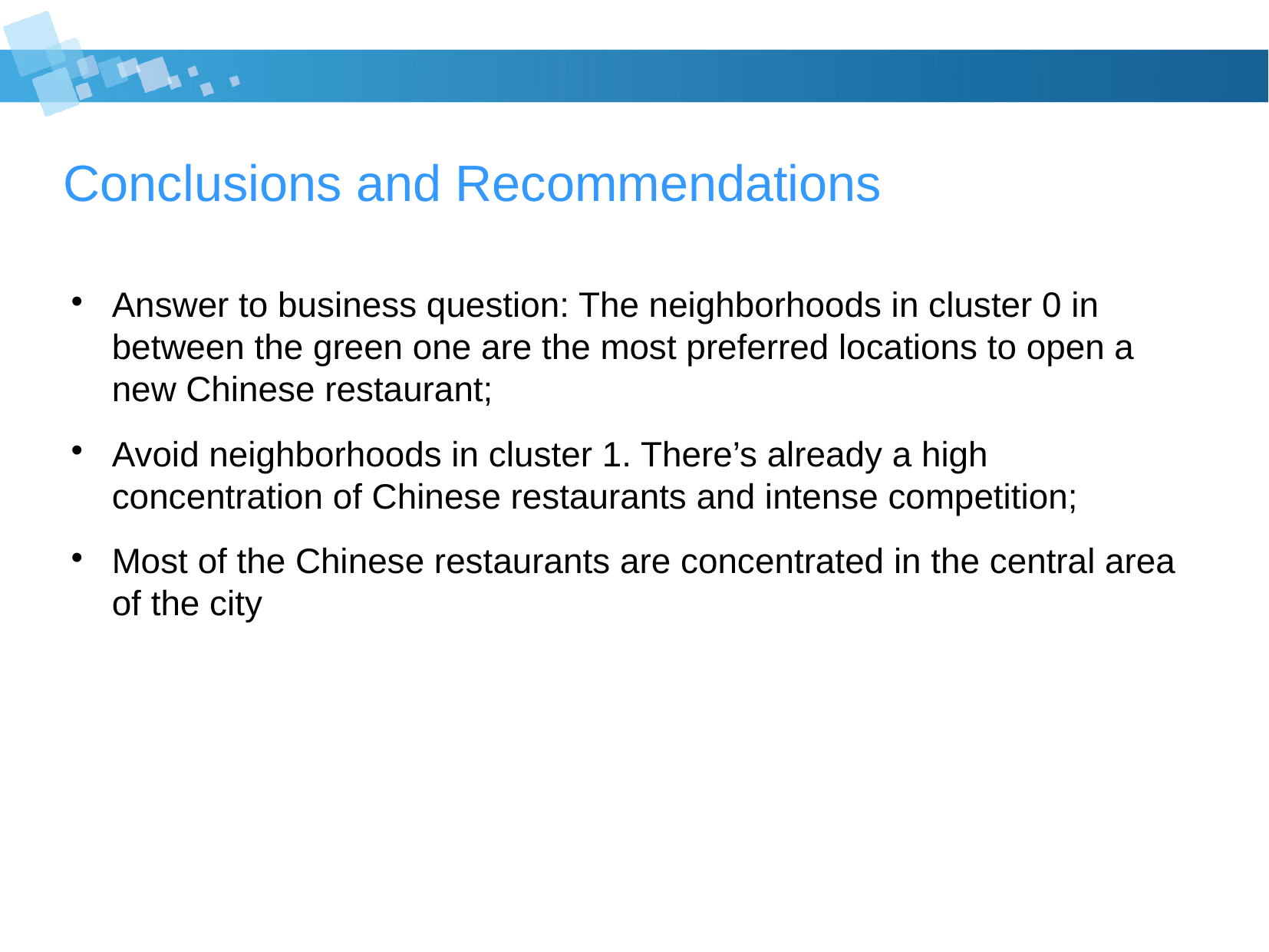

Conclusions and Recommendations
Answer to business question: The neighborhoods in cluster 0 in between the green one are the most preferred locations to open a new Chinese restaurant;
Avoid neighborhoods in cluster 1. There’s already a high concentration of Chinese restaurants and intense competition;
Most of the Chinese restaurants are concentrated in the central area of the city